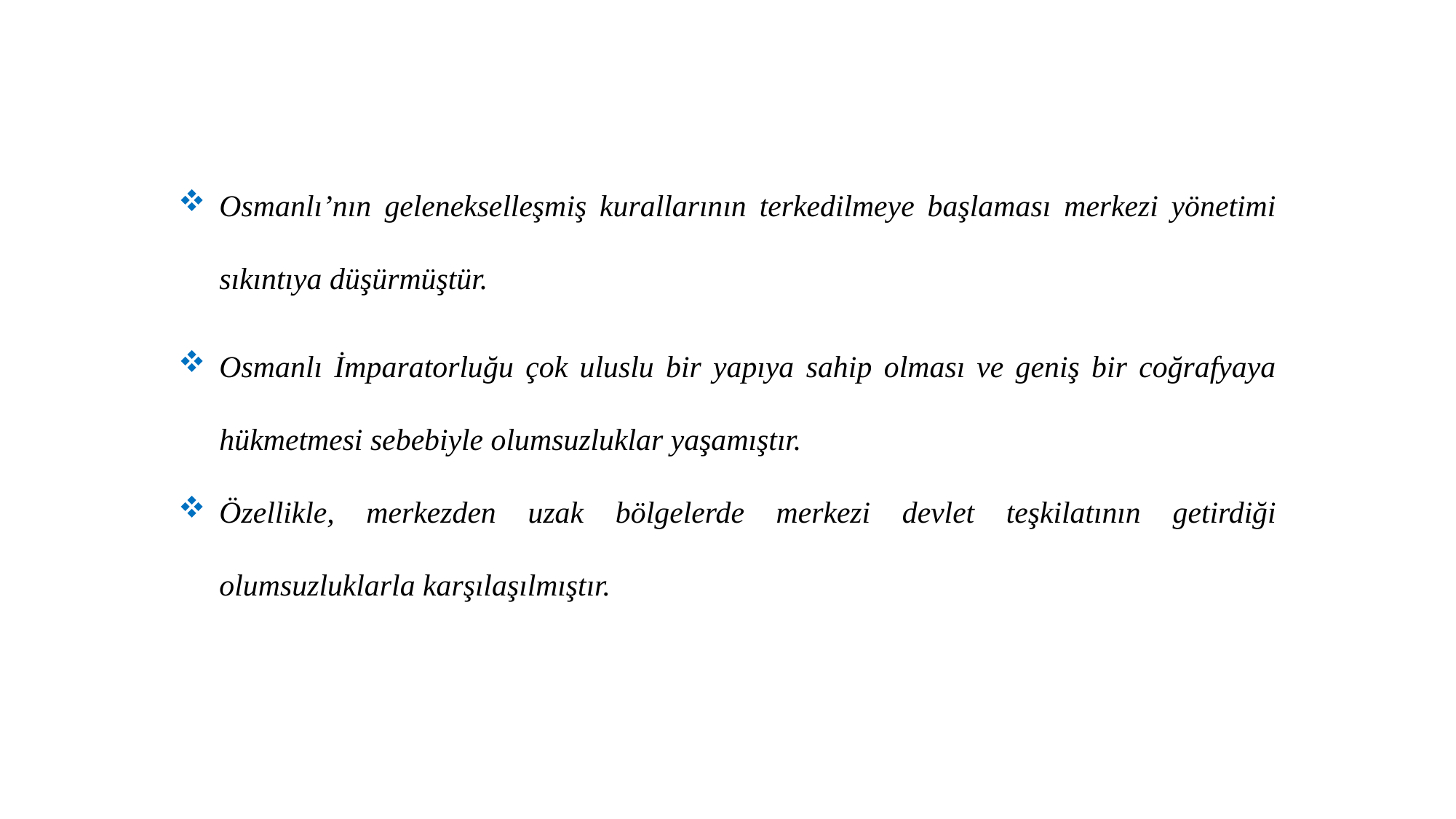

Osmanlı’nın gelenekselleşmiş kurallarının terkedilmeye başlaması merkezi yönetimi sıkıntıya düşürmüştür.
Osmanlı İmparatorluğu çok uluslu bir yapıya sahip olması ve geniş bir coğrafyaya hükmetmesi sebebiyle olumsuzluklar yaşamıştır.
Özellikle, merkezden uzak bölgelerde merkezi devlet teşkilatının getirdiği olumsuzluklarla karşılaşılmıştır.